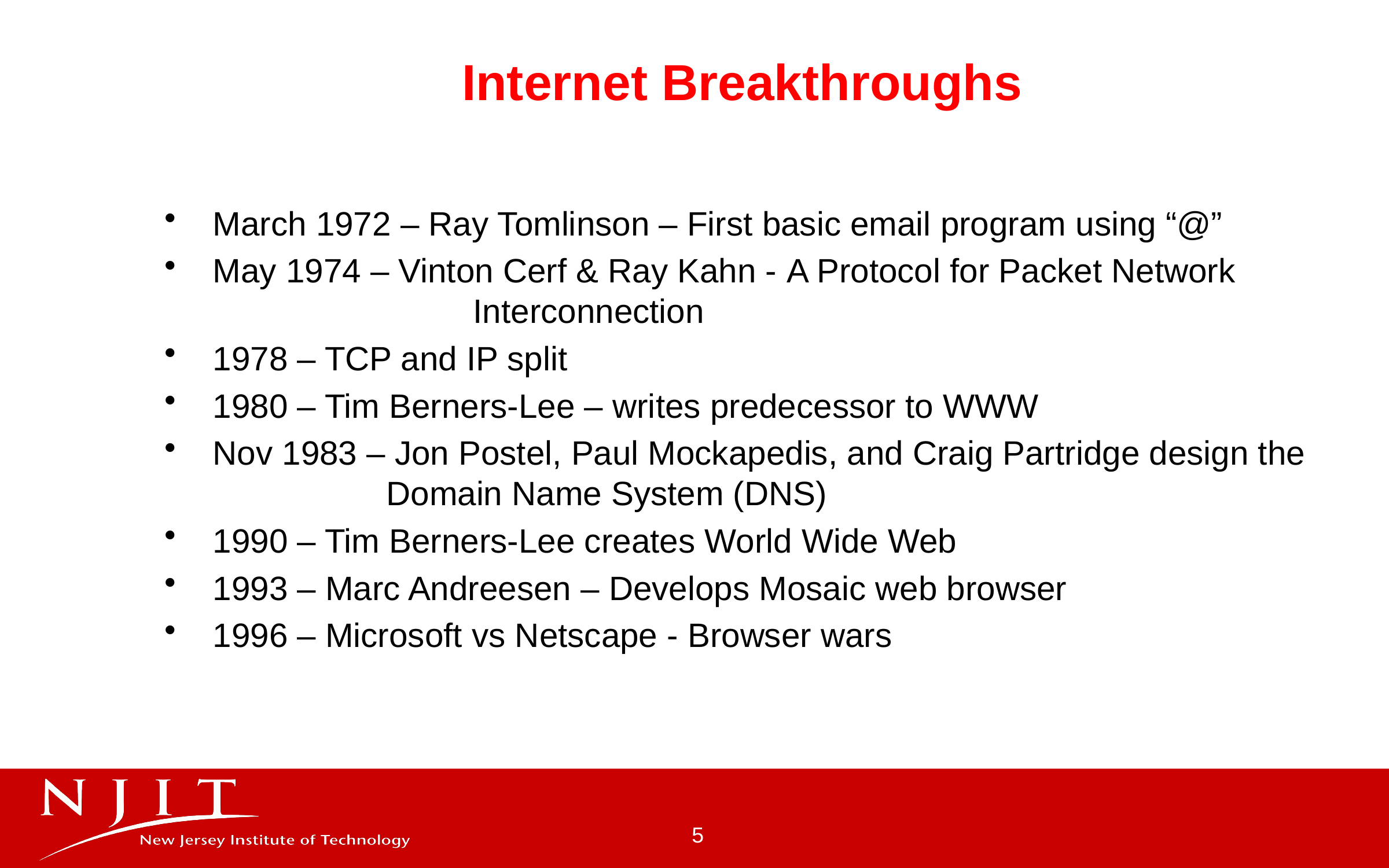

# Internet Breakthroughs
March 1972 – Ray Tomlinson – First basic email program using “@”
May 1974 – Vinton Cerf & Ray Kahn - A Protocol for Packet Network 				Interconnection
1978 – TCP and IP split
1980 – Tim Berners-Lee – writes predecessor to WWW
Nov 1983 – Jon Postel, Paul Mockapedis, and Craig Partridge design the 		Domain Name System (DNS)
1990 – Tim Berners-Lee creates World Wide Web
1993 – Marc Andreesen – Develops Mosaic web browser
1996 – Microsoft vs Netscape - Browser wars
5